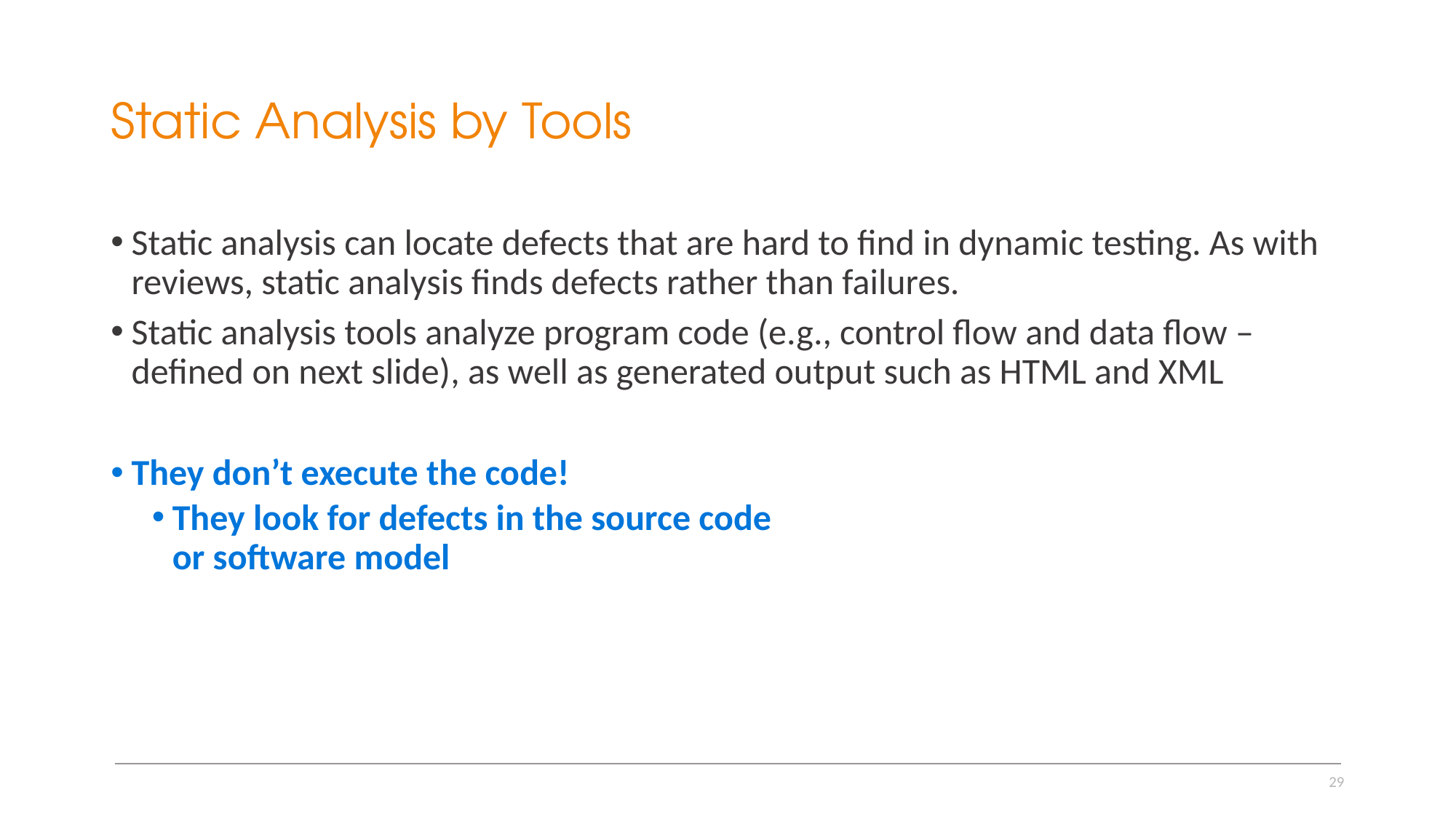

# Static Analysis by Tools
Static analysis can locate defects that are hard to find in dynamic testing. As with reviews, static analysis finds defects rather than failures.
Static analysis tools analyze program code (e.g., control flow and data flow – defined on next slide), as well as generated output such as HTML and XML

They don’t execute the code!
They look for defects in the source code
or software model

29